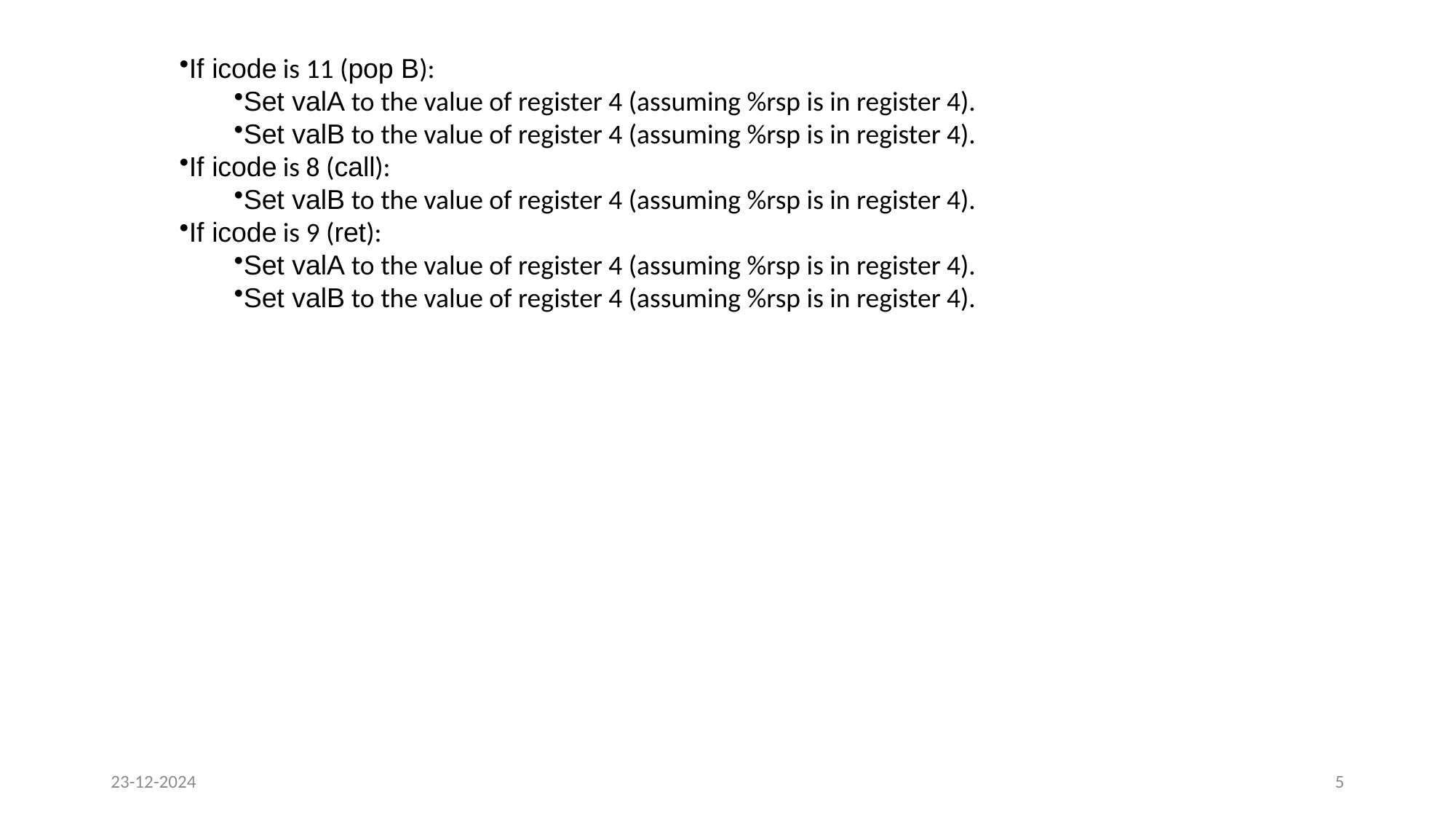

If icode is 11 (pop B):
Set valA to the value of register 4 (assuming %rsp is in register 4).
Set valB to the value of register 4 (assuming %rsp is in register 4).
If icode is 8 (call):
Set valB to the value of register 4 (assuming %rsp is in register 4).
If icode is 9 (ret):
Set valA to the value of register 4 (assuming %rsp is in register 4).
Set valB to the value of register 4 (assuming %rsp is in register 4).

23-12-2024
5